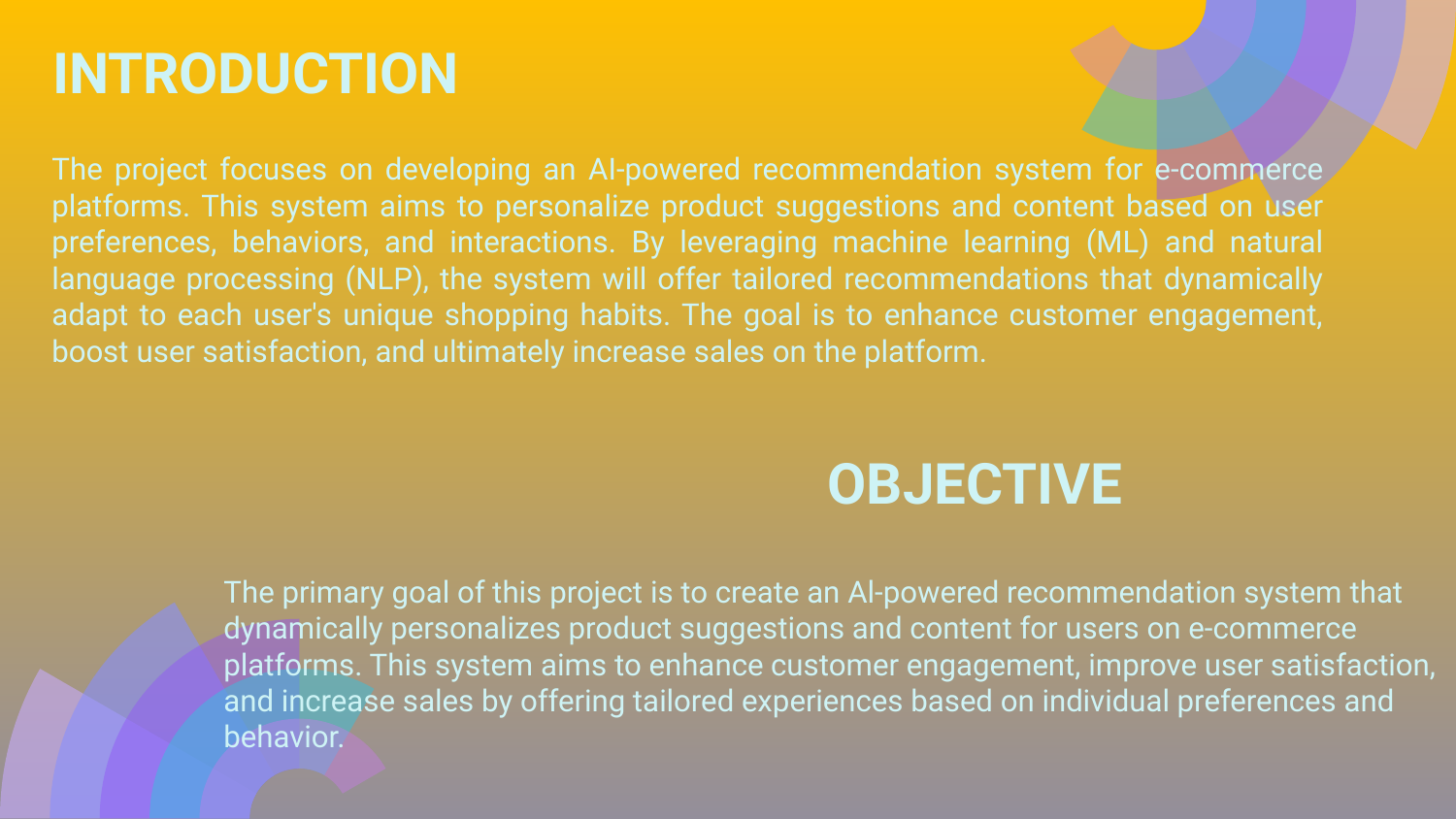

# INTRODUCTION
The project focuses on developing an AI-powered recommendation system for e-commerce platforms. This system aims to personalize product suggestions and content based on user preferences, behaviors, and interactions. By leveraging machine learning (ML) and natural language processing (NLP), the system will offer tailored recommendations that dynamically adapt to each user's unique shopping habits. The goal is to enhance customer engagement, boost user satisfaction, and ultimately increase sales on the platform.
OBJECTIVE
The primary goal of this project is to create an Al-powered recommendation system that dynamically personalizes product suggestions and content for users on e-commerce platforms. This system aims to enhance customer engagement, improve user satisfaction, and increase sales by offering tailored experiences based on individual preferences and behavior.